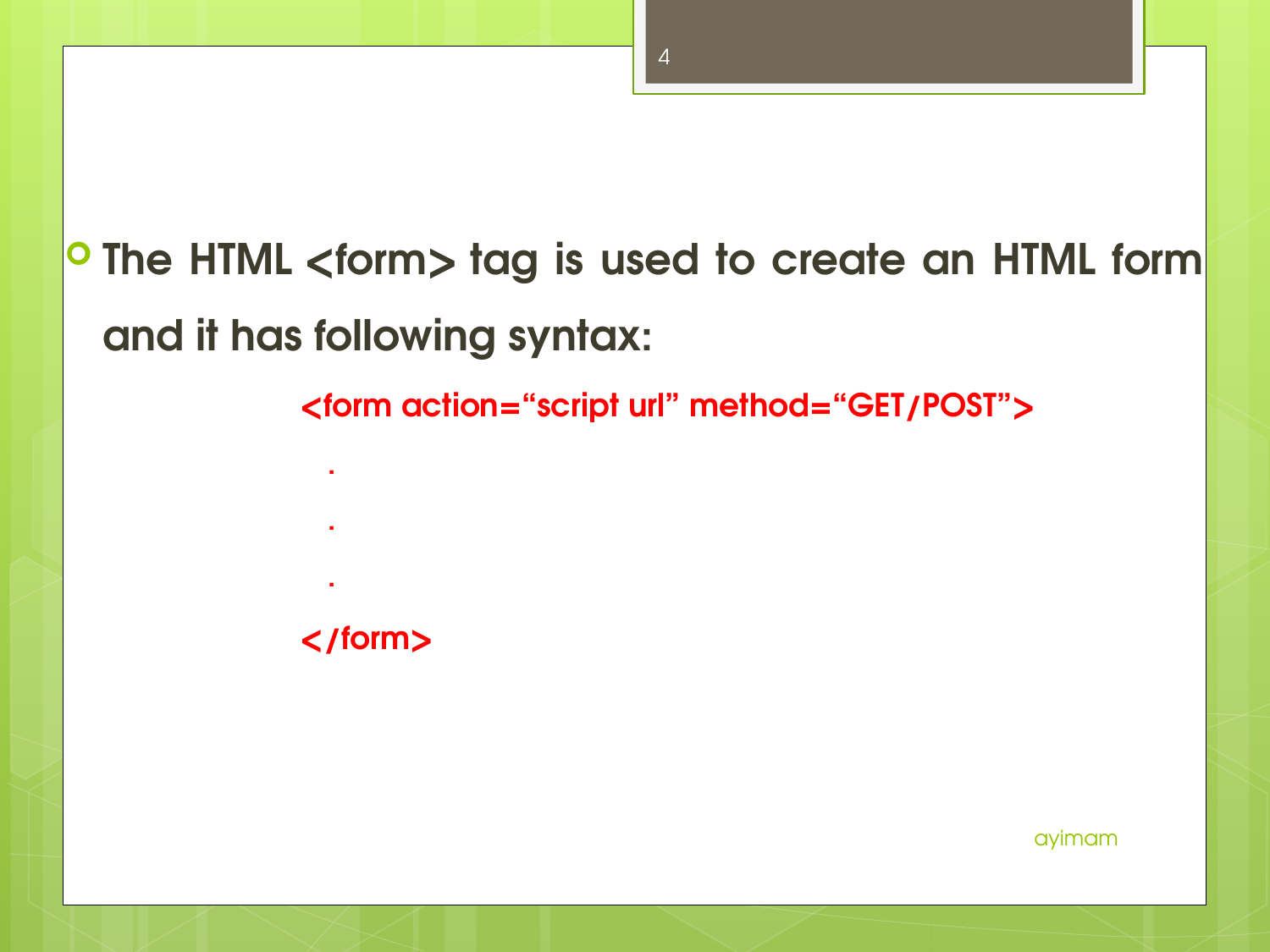

4
#
The HTML <form> tag is used to create an HTML form and it has following syntax:
	<form action=“script url” method=“GET/POST”>
	.
	.
	.
	</form>

ayimam